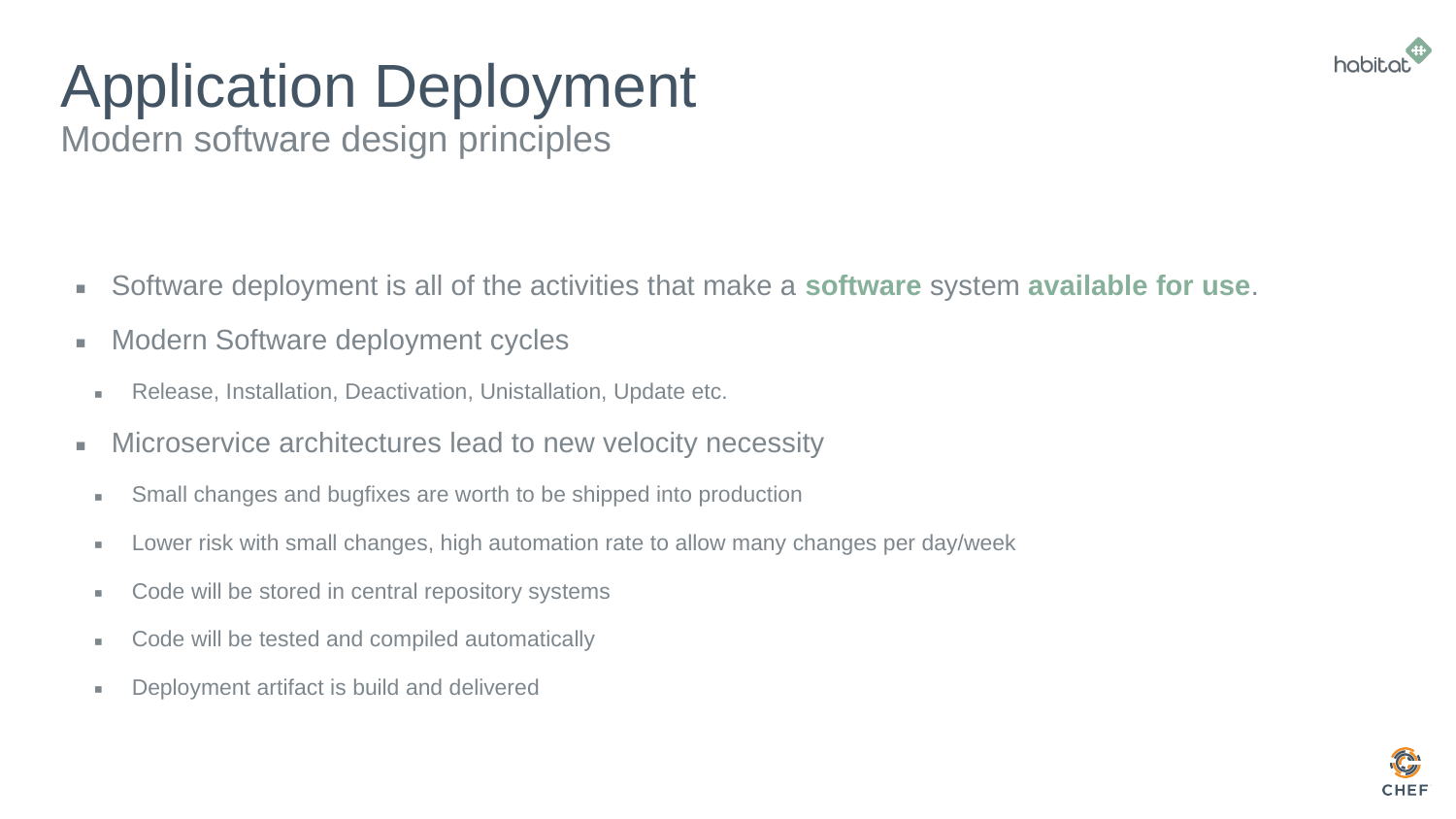

# Application Deployment
Modern software design principles

Software deployment is all of the activities that make a software system available for use.
Modern Software deployment cycles
Release, Installation, Deactivation, Unistallation, Update etc.
Microservice architectures lead to new velocity necessity
Small changes and bugfixes are worth to be shipped into production
Lower risk with small changes, high automation rate to allow many changes per day/week
Code will be stored in central repository systems
Code will be tested and compiled automatically
Deployment artifact is build and delivered